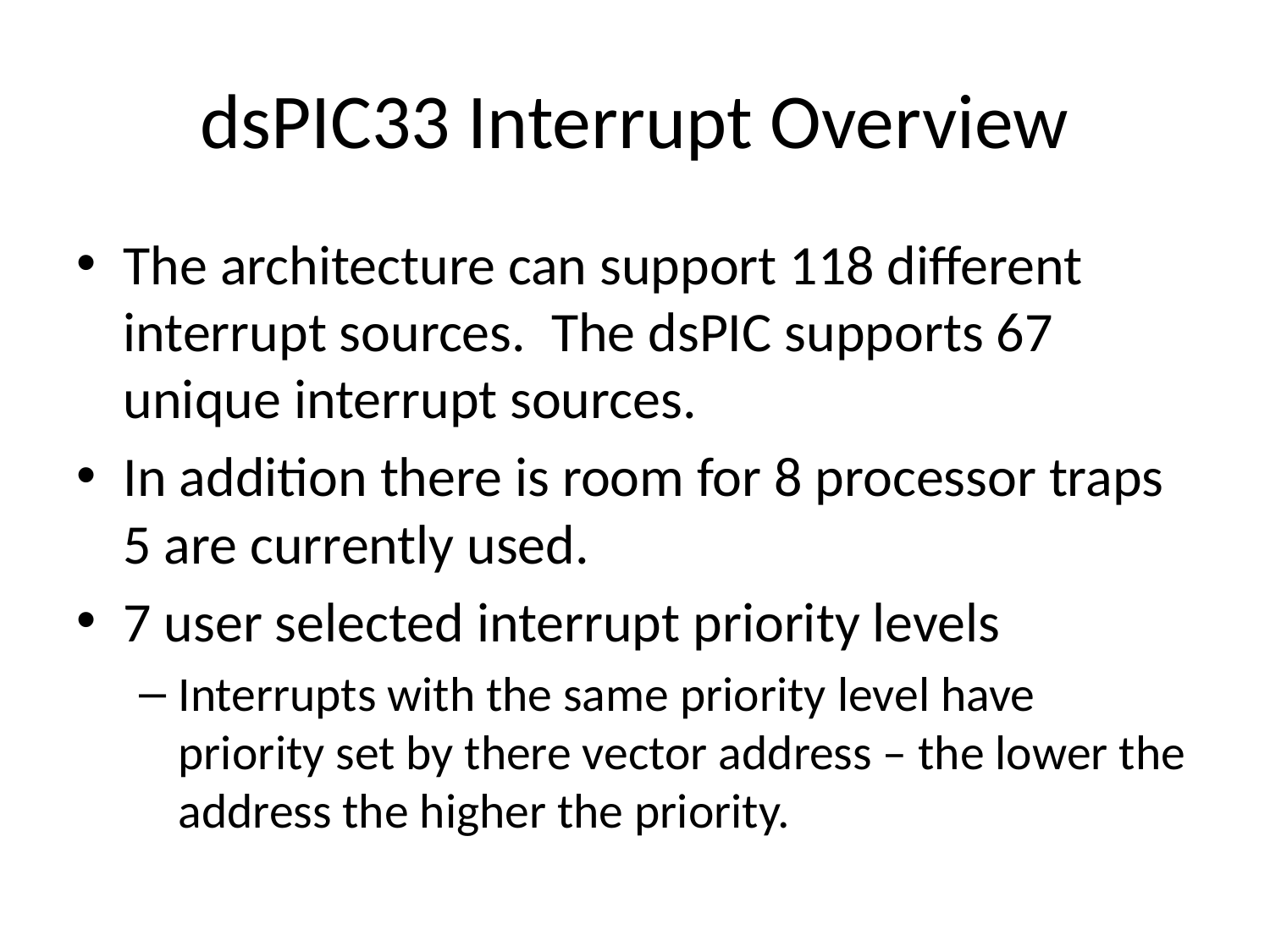

# dsPIC33 Interrupt Overview
The architecture can support 118 different interrupt sources.  The dsPIC supports 67 unique interrupt sources.
In addition there is room for 8 processor traps 5 are currently used.
7 user selected interrupt priority levels
Interrupts with the same priority level have priority set by there vector address – the lower the address the higher the priority.